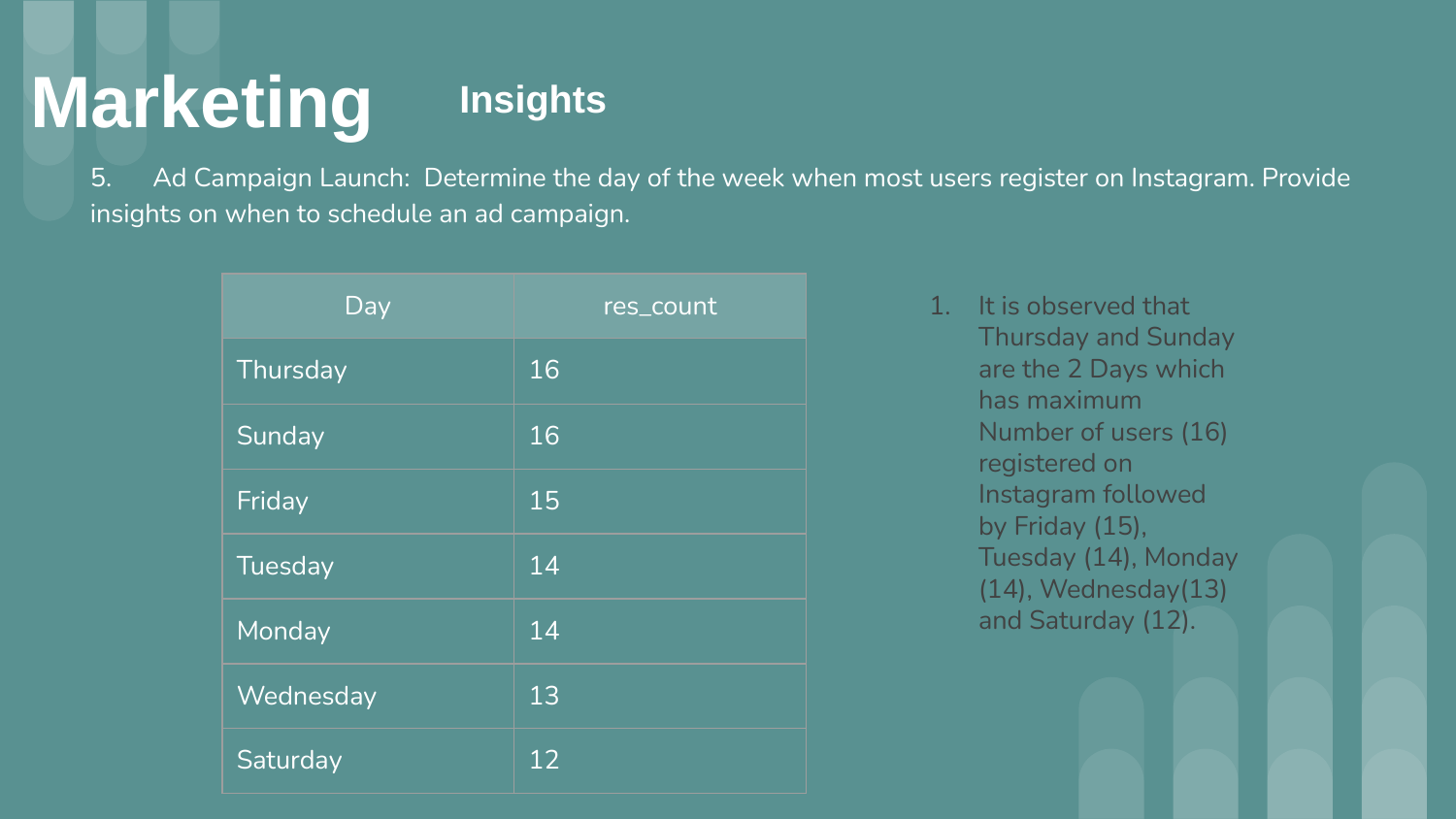

# Marketing
Insights
5.      Ad Campaign Launch:  Determine the day of the week when most users register on Instagram. Provide insights on when to schedule an ad campaign.

| Day | res\_count |
| --- | --- |
| Thursday | 16 |
| Sunday | 16 |
| Friday | 15 |
| Tuesday | 14 |
| Monday | 14 |
| Wednesday | 13 |
| Saturday | 12 |
It is observed that Thursday and Sunday are the 2 Days which has maximum Number of users (16) registered on Instagram followed by Friday (15), Tuesday (14), Monday (14), Wednesday(13) and Saturday (12).